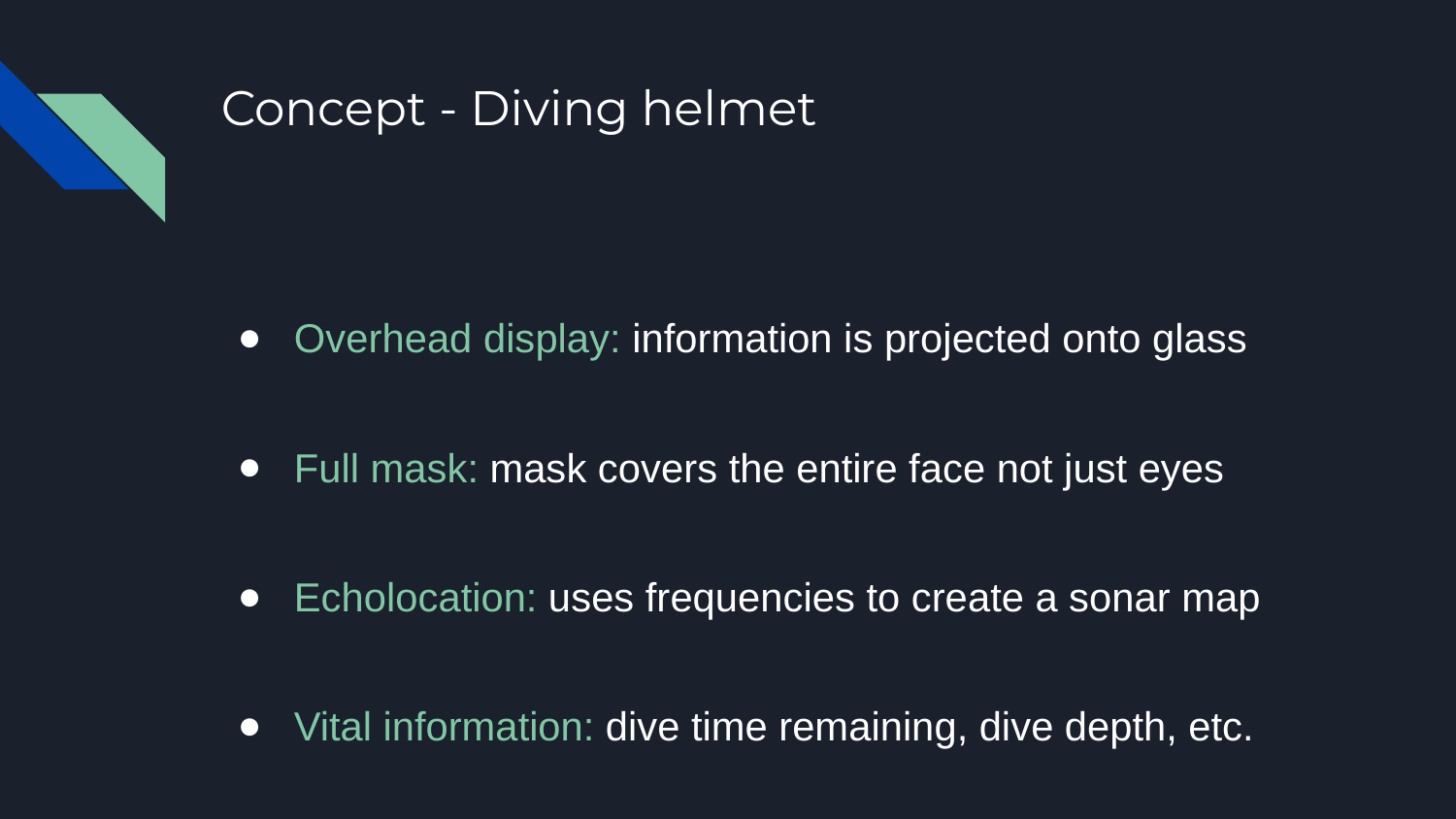

# Concept - Diving helmet

Overhead display: information is projected onto glass
Full mask: mask covers the entire face not just eyes
Echolocation: uses frequencies to create a sonar map
Vital information: dive time remaining, dive depth, etc.
Alerts: signals diver when there is danger